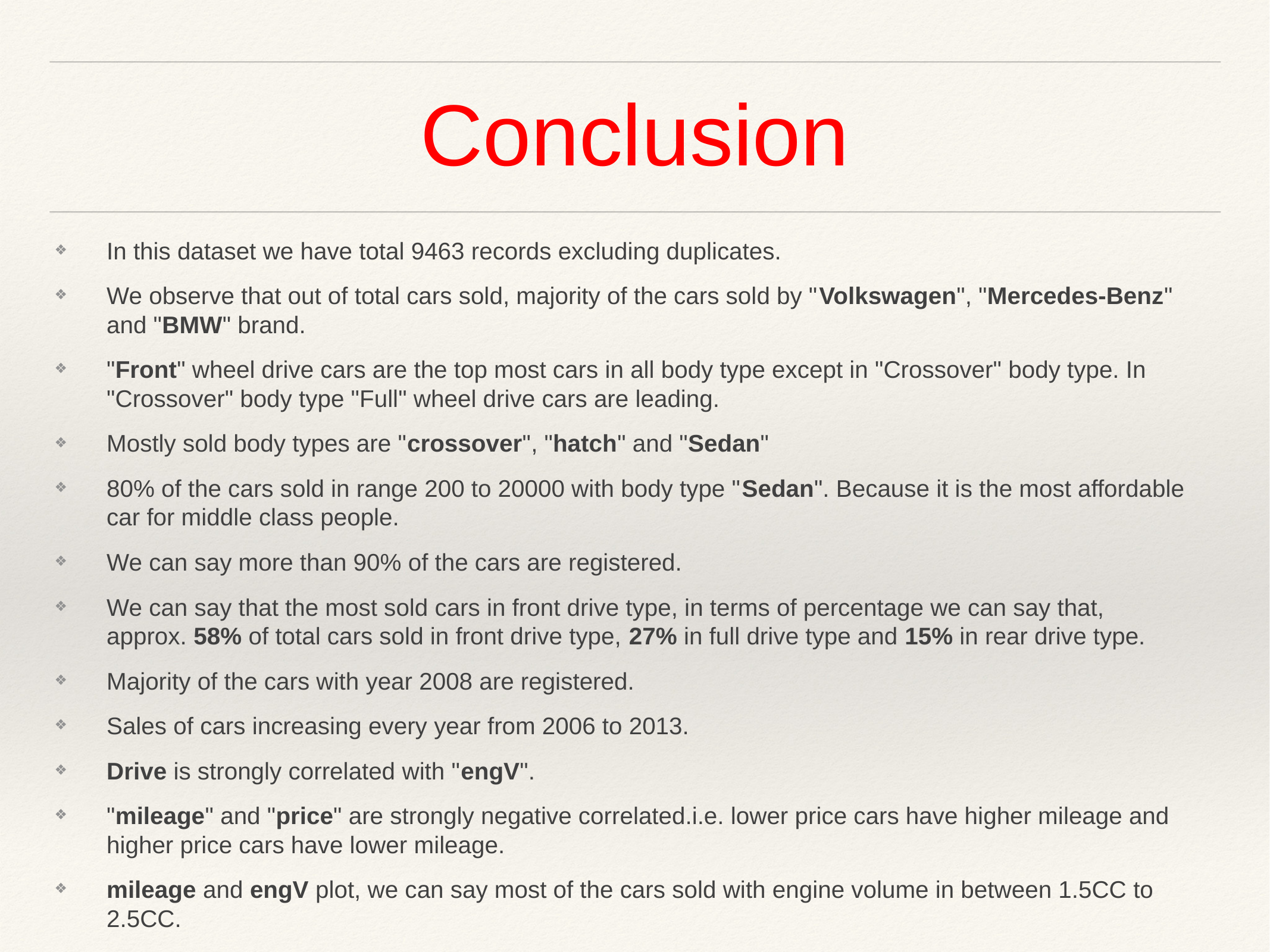

# Conclusion
In this dataset we have total 9463 records excluding duplicates.
We observe that out of total cars sold, majority of the cars sold by "Volkswagen", "Mercedes-Benz" and "BMW" brand.
"Front" wheel drive cars are the top most cars in all body type except in "Crossover" body type. In "Crossover" body type "Full" wheel drive cars are leading.
Mostly sold body types are "crossover", "hatch" and "Sedan"
80% of the cars sold in range 200 to 20000 with body type "Sedan". Because it is the most affordable car for middle class people.
We can say more than 90% of the cars are registered.
We can say that the most sold cars in front drive type, in terms of percentage we can say that, approx. 58% of total cars sold in front drive type, 27% in full drive type and 15% in rear drive type.
Majority of the cars with year 2008 are registered.
Sales of cars increasing every year from 2006 to 2013.
Drive is strongly correlated with "engV".
"mileage" and "price" are strongly negative correlated.i.e. lower price cars have higher mileage and higher price cars have lower mileage.
mileage and engV plot, we can say most of the cars sold with engine volume in between 1.5CC to 2.5CC.